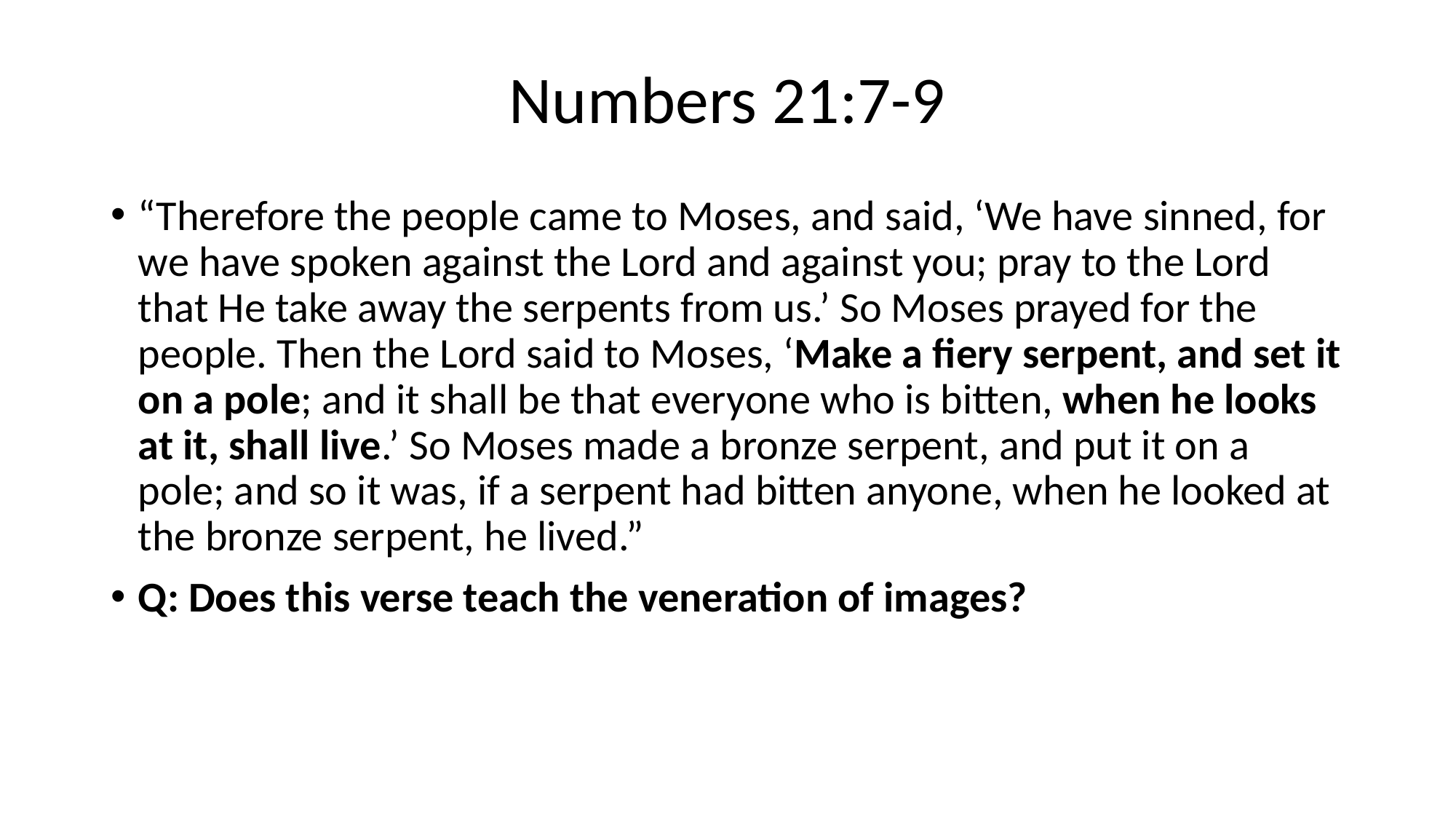

# Numbers 21:7-9
“Therefore the people came to Moses, and said, ‘We have sinned, for we have spoken against the Lord and against you; pray to the Lord that He take away the serpents from us.’ So Moses prayed for the people. Then the Lord said to Moses, ‘Make a fiery serpent, and set it on a pole; and it shall be that everyone who is bitten, when he looks at it, shall live.’ So Moses made a bronze serpent, and put it on a pole; and so it was, if a serpent had bitten anyone, when he looked at the bronze serpent, he lived.”
Q: Does this verse teach the veneration of images?